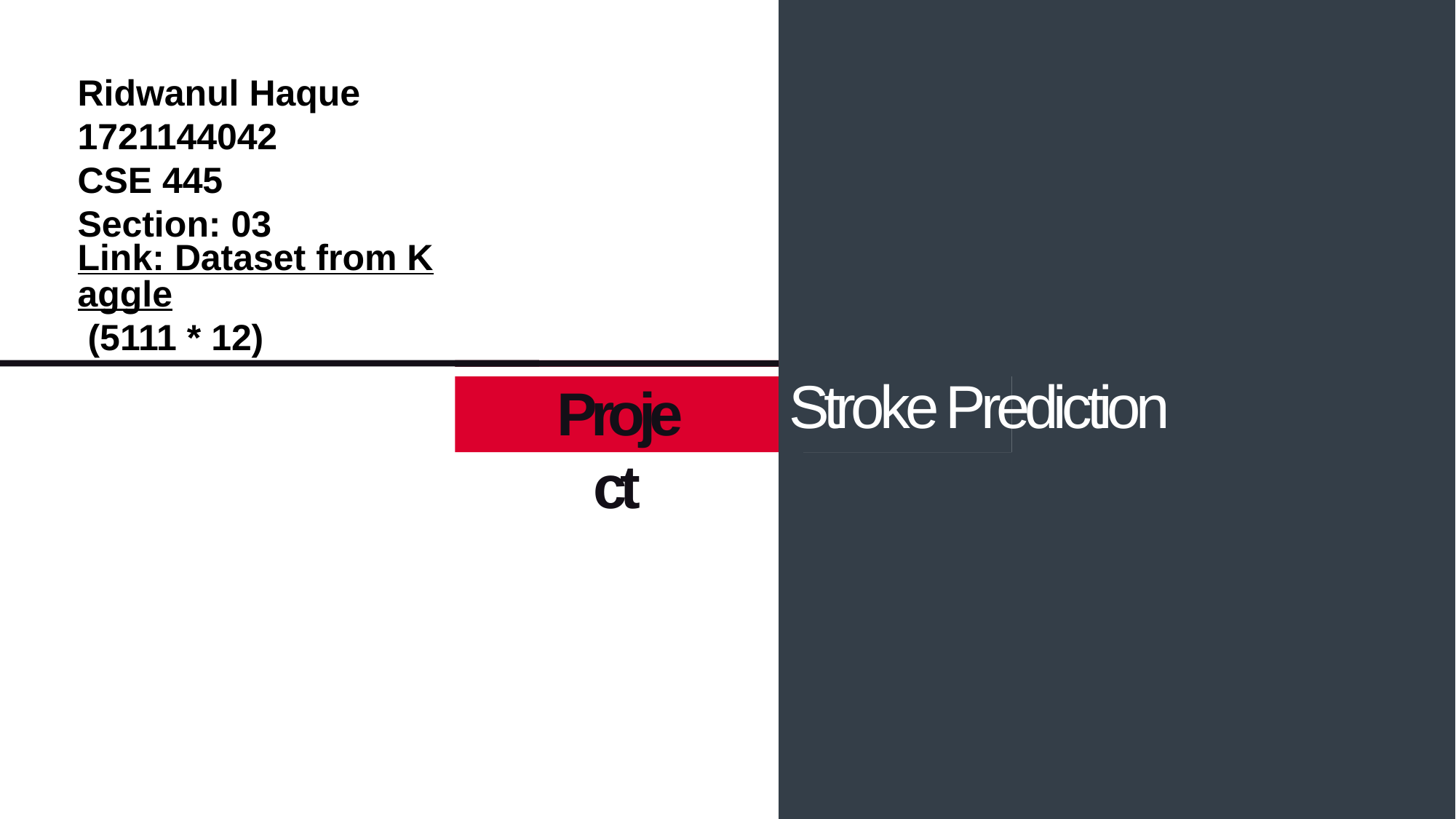

Ridwanul Haque 1721144042
CSE 445
Section: 03

Link: Dataset from Kaggle (5111 * 12)

Stroke Prediction

Project